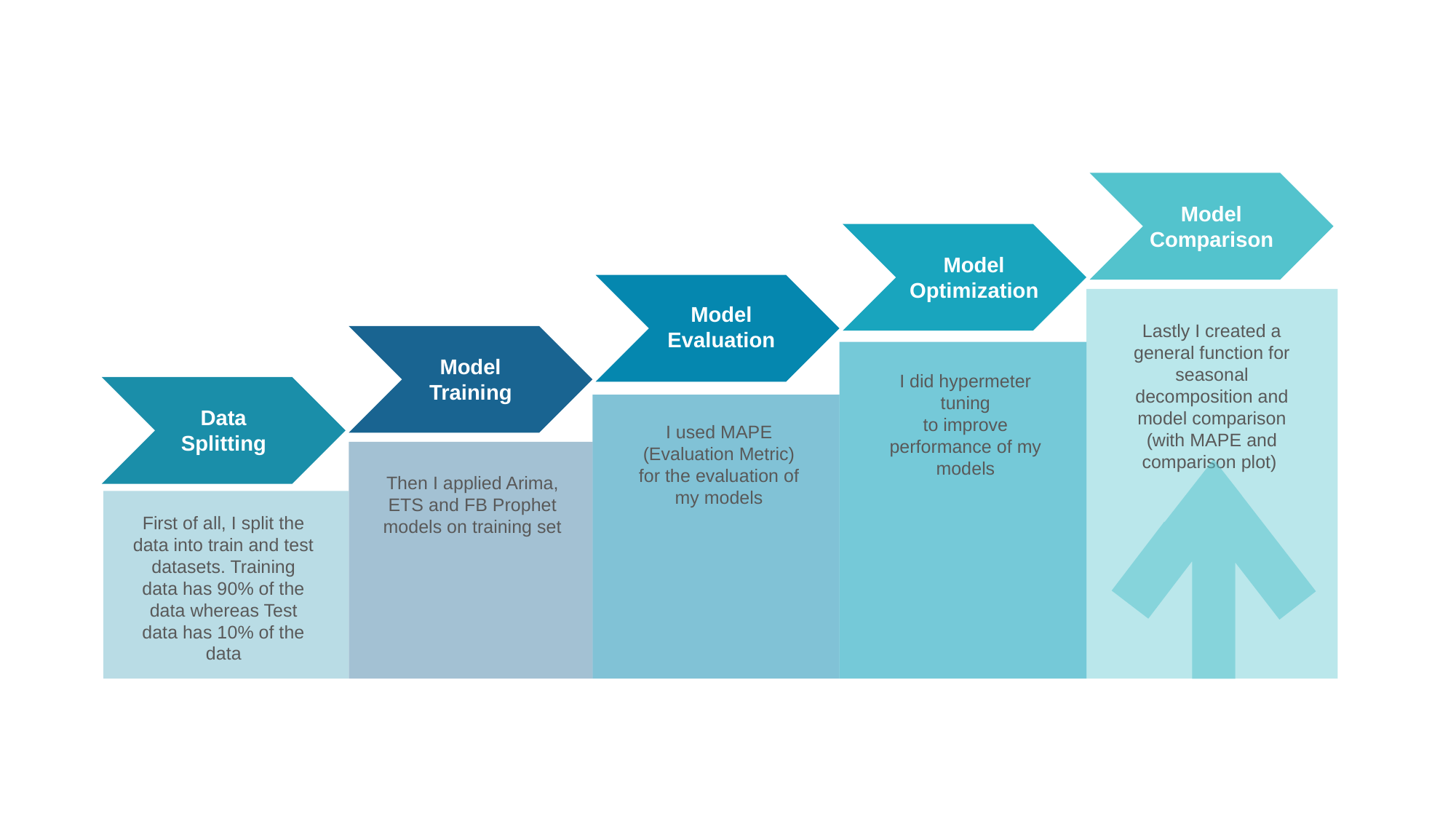

Model Comparison

Model Optimization

Model
Evaluation
Lastly I created a general function for seasonal decomposition and model comparison (with MAPE and comparison plot)

Model Training
I did hypermeter tuning
to improve performance of my models

Data Splitting
I used MAPE (Evaluation Metric)
for the evaluation of my models

Then I applied Arima, ETS and FB Prophet models on training set

First of all, I split the data into train and test datasets. Training data has 90% of the data whereas Test data has 10% of the data